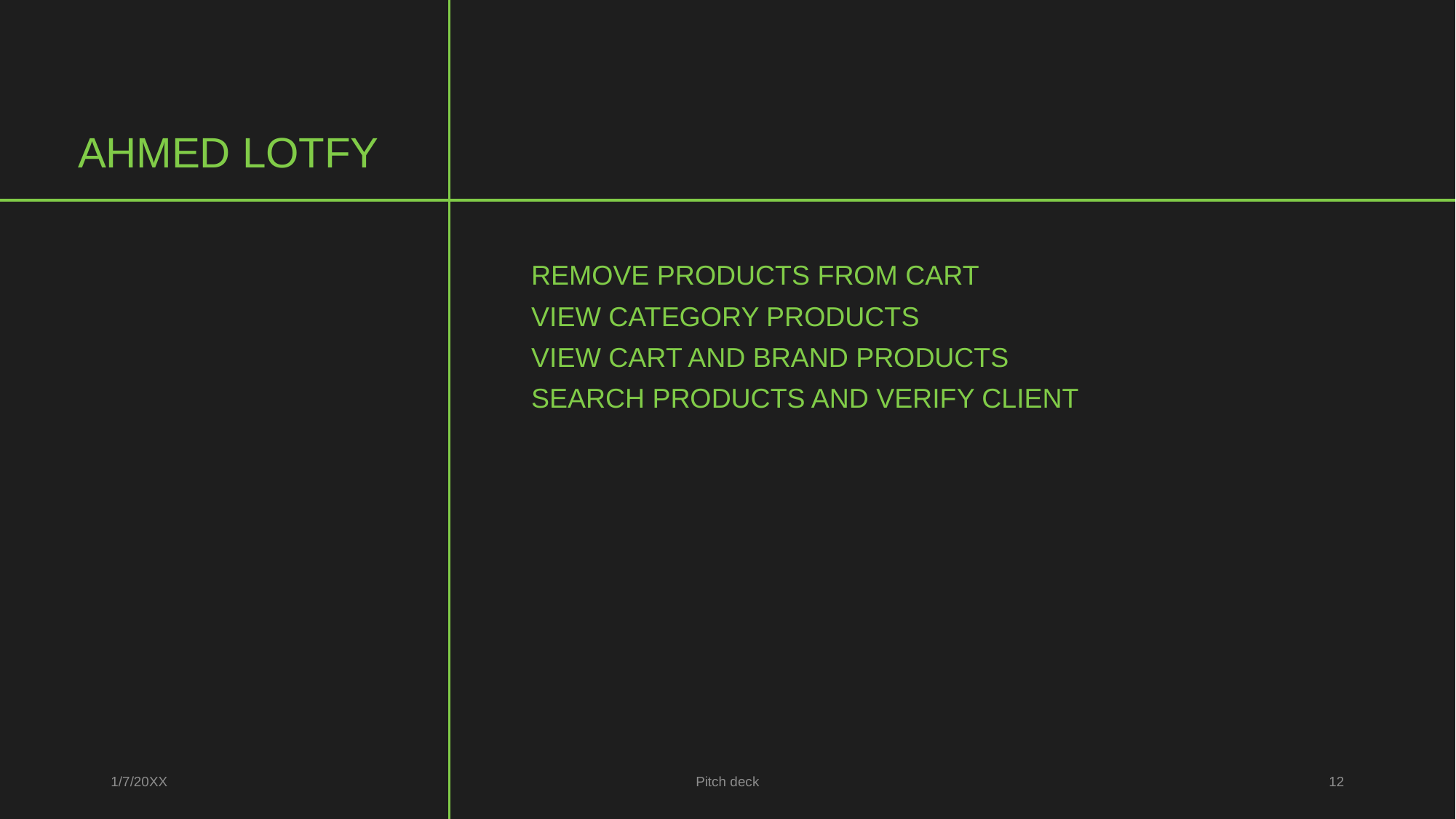

# Ahmed Lotfy
Remove products from cart
View category products
view cart and brand products
Search products and verify client
1/7/20XX
Pitch deck
12